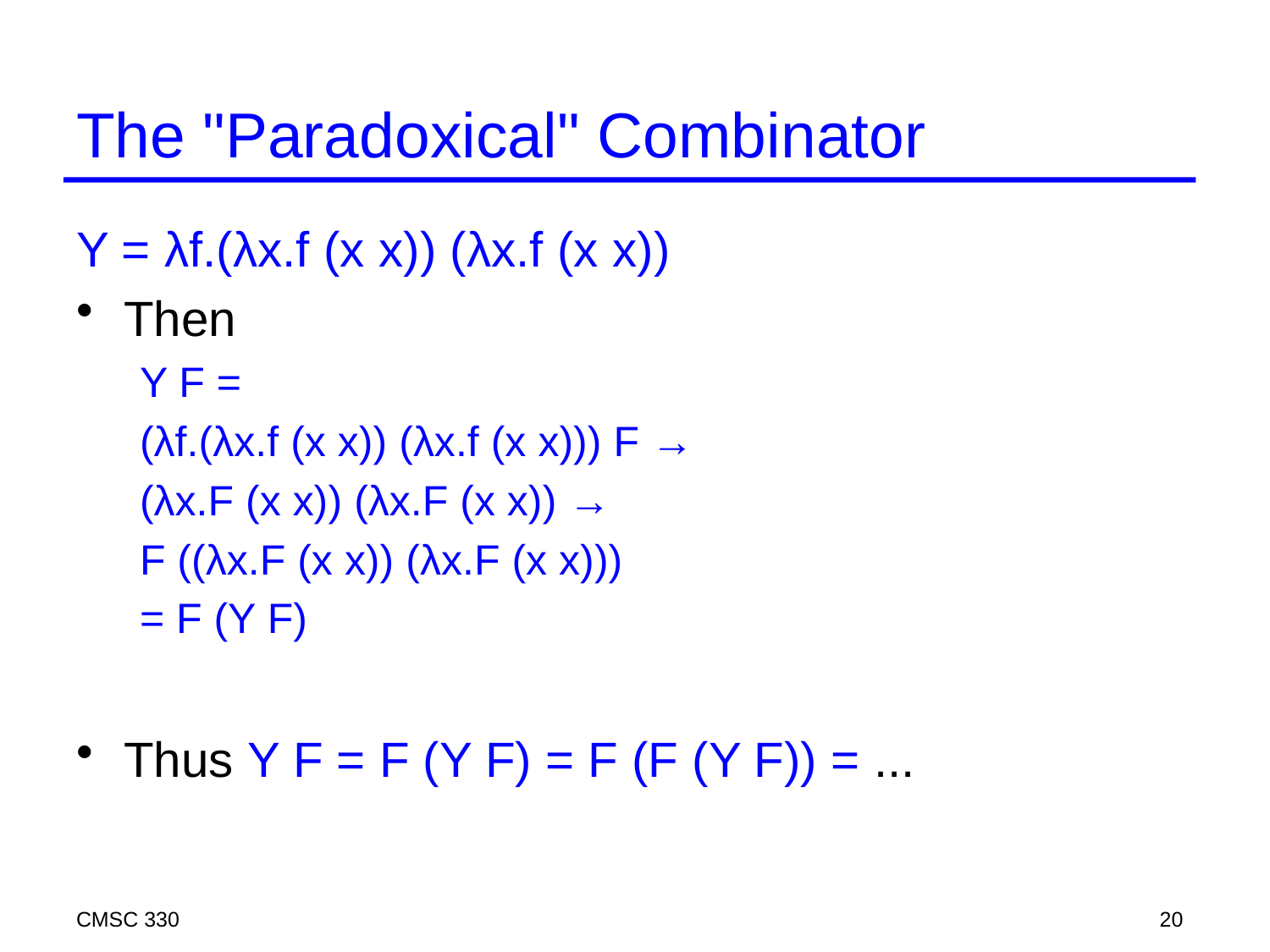

# The "Paradoxical" Combinator
Y = λf.(λx.f (x x)) (λx.f (x x))
Then
Y F =
(λf.(λx.f (x x)) (λx.f (x x))) F →
(λx.F (x x)) (λx.F (x x)) →
F ((λx.F (x x)) (λx.F (x x)))
= F (Y F)

Thus Y F = F (Y F) = F (F (Y F)) = ...
CMSC 330
20